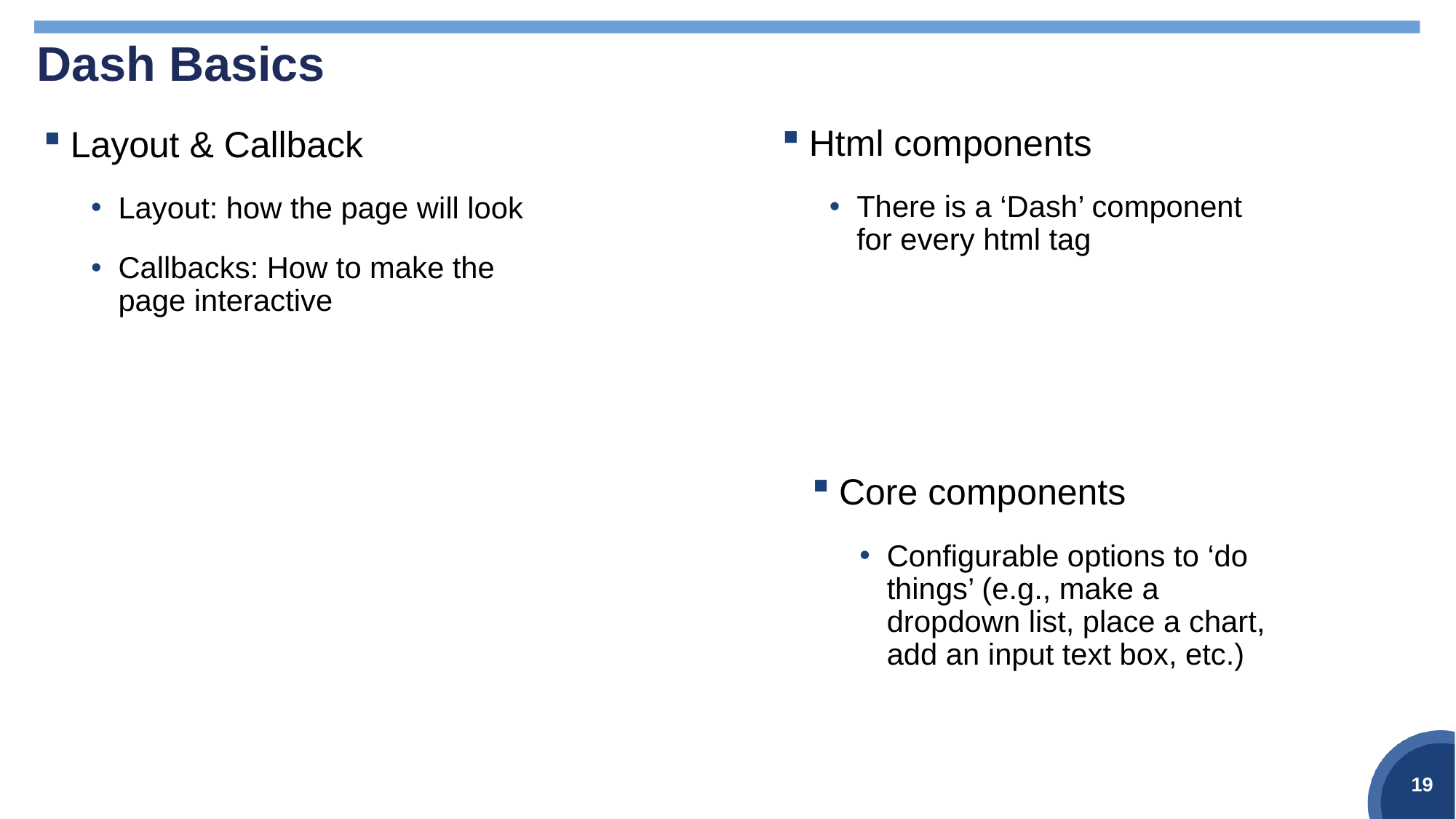

# Dash Basics
Html components
There is a ‘Dash’ component for every html tag
Layout & Callback
Layout: how the page will look
Callbacks: How to make the page interactive
Core components
Configurable options to ‘do things’ (e.g., make a dropdown list, place a chart, add an input text box, etc.)
19